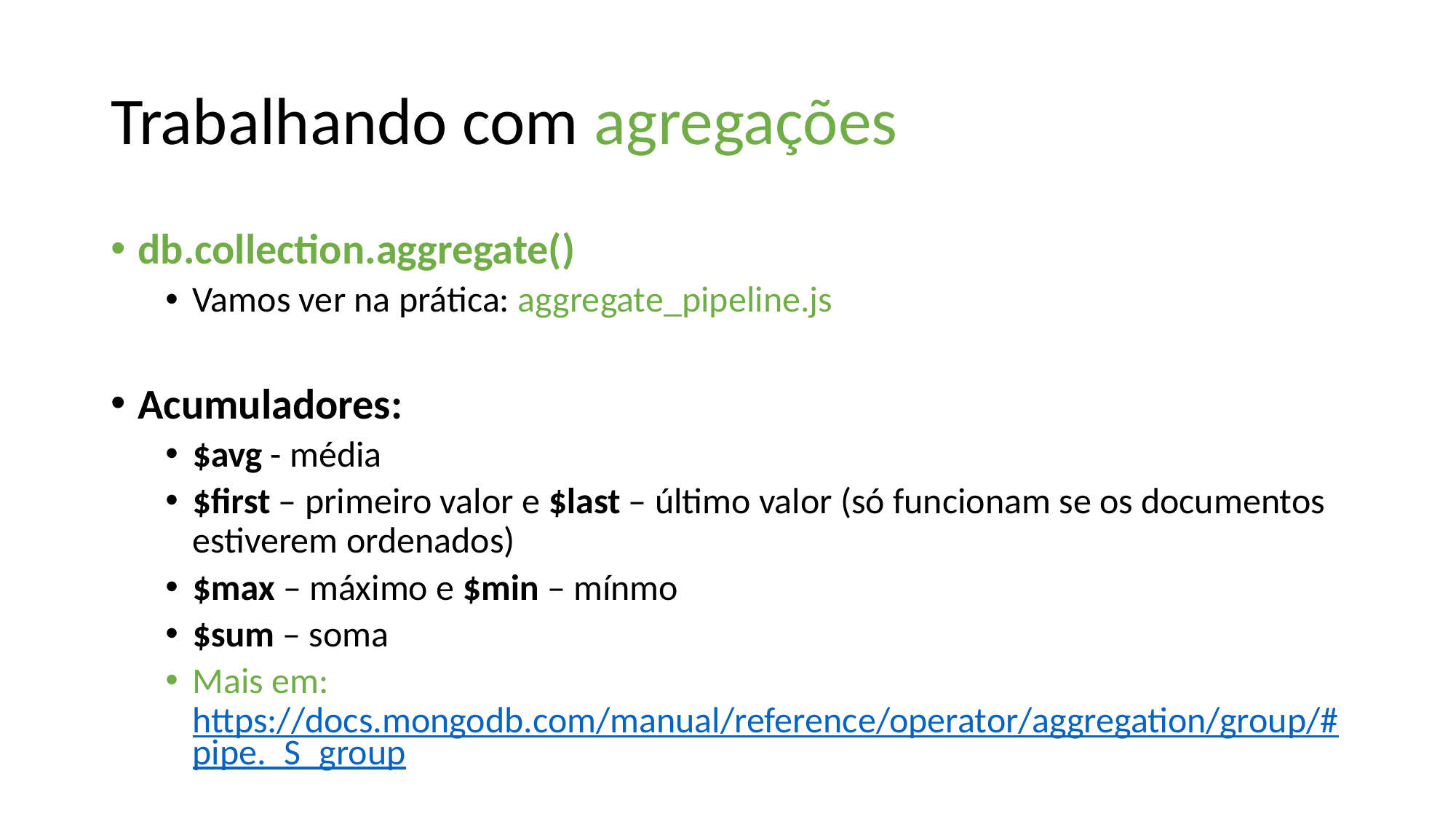

Trabalhando com agregações

db.collection.aggregate()
Vamos ver na prática: aggregate_pipeline.js

Acumuladores:
$avg - média
$first – primeiro valor e $last – último valor (só funcionam se os documentos estiverem ordenados)
$max – máximo e $min – mínmo
$sum – soma
Mais em: https://docs.mongodb.com/manual/reference/operator/aggregation/group/#pipe._S_group